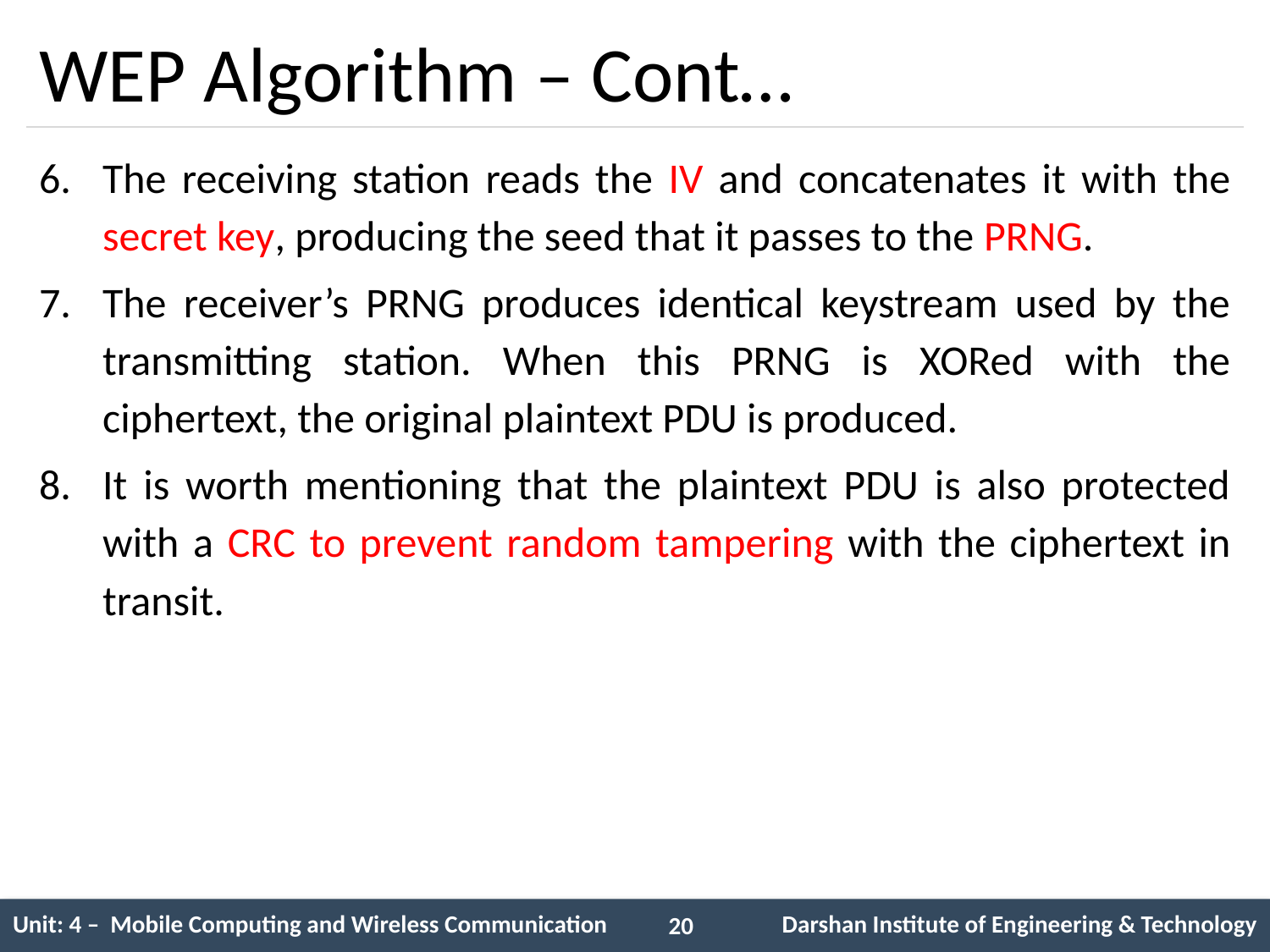

# WEP Algorithm – Cont…
The receiving station reads the IV and concatenates it with the secret key, producing the seed that it passes to the PRNG.
The receiver’s PRNG produces identical keystream used by the transmitting station. When this PRNG is XORed with the ciphertext, the original plaintext PDU is produced.
It is worth mentioning that the plaintext PDU is also protected with a CRC to prevent random tampering with the ciphertext in transit.